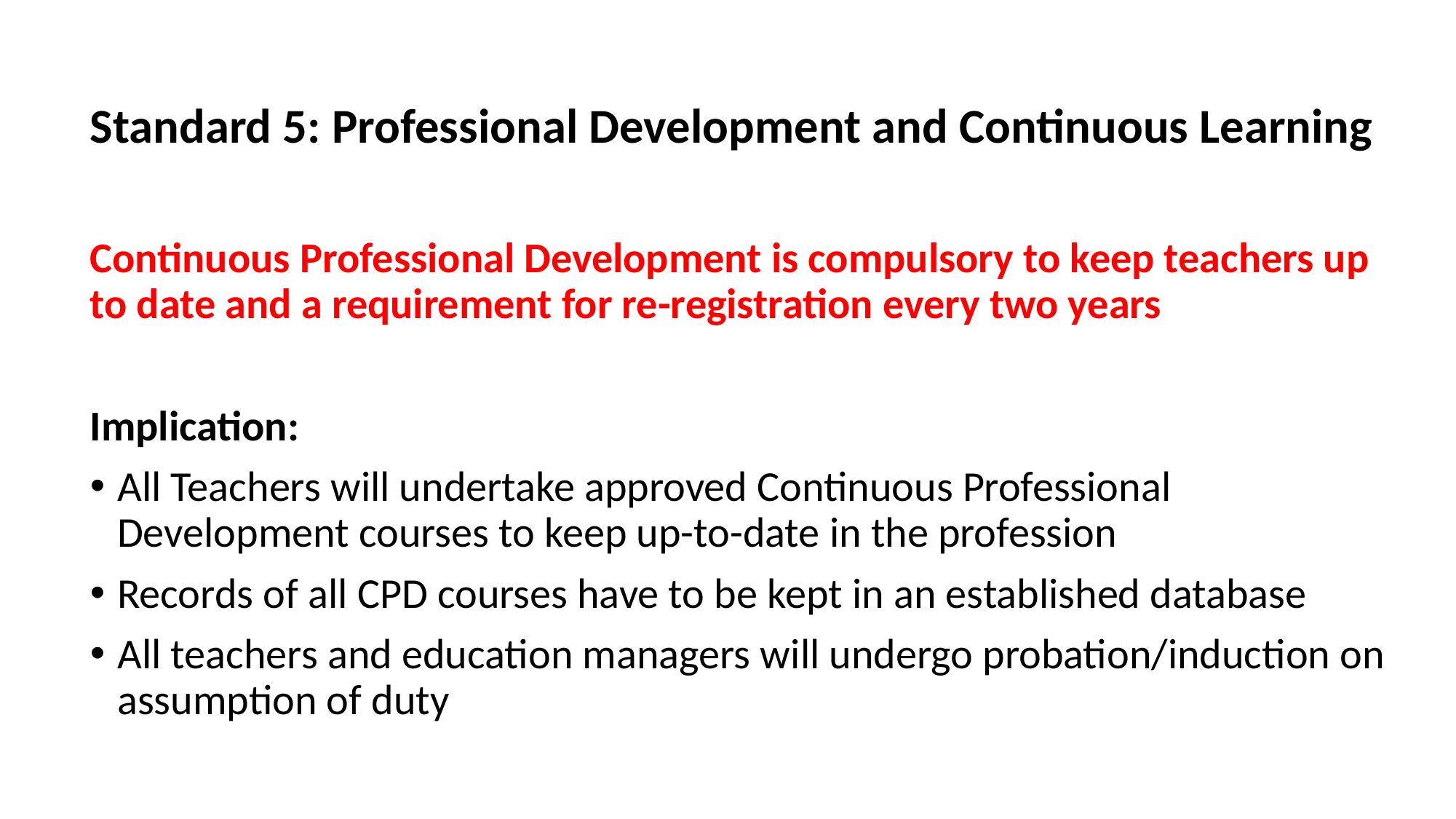

Standard 5: Professional Development and Continuous Learning

Continuous Professional Development is compulsory to keep teachers up to date and a requirement for re-registration every two years

Implication:
All Teachers will undertake approved Continuous Professional Development courses to keep up-to-date in the profession
Records of all CPD courses have to be kept in an established database
All teachers and education managers will undergo probation/induction on assumption of duty